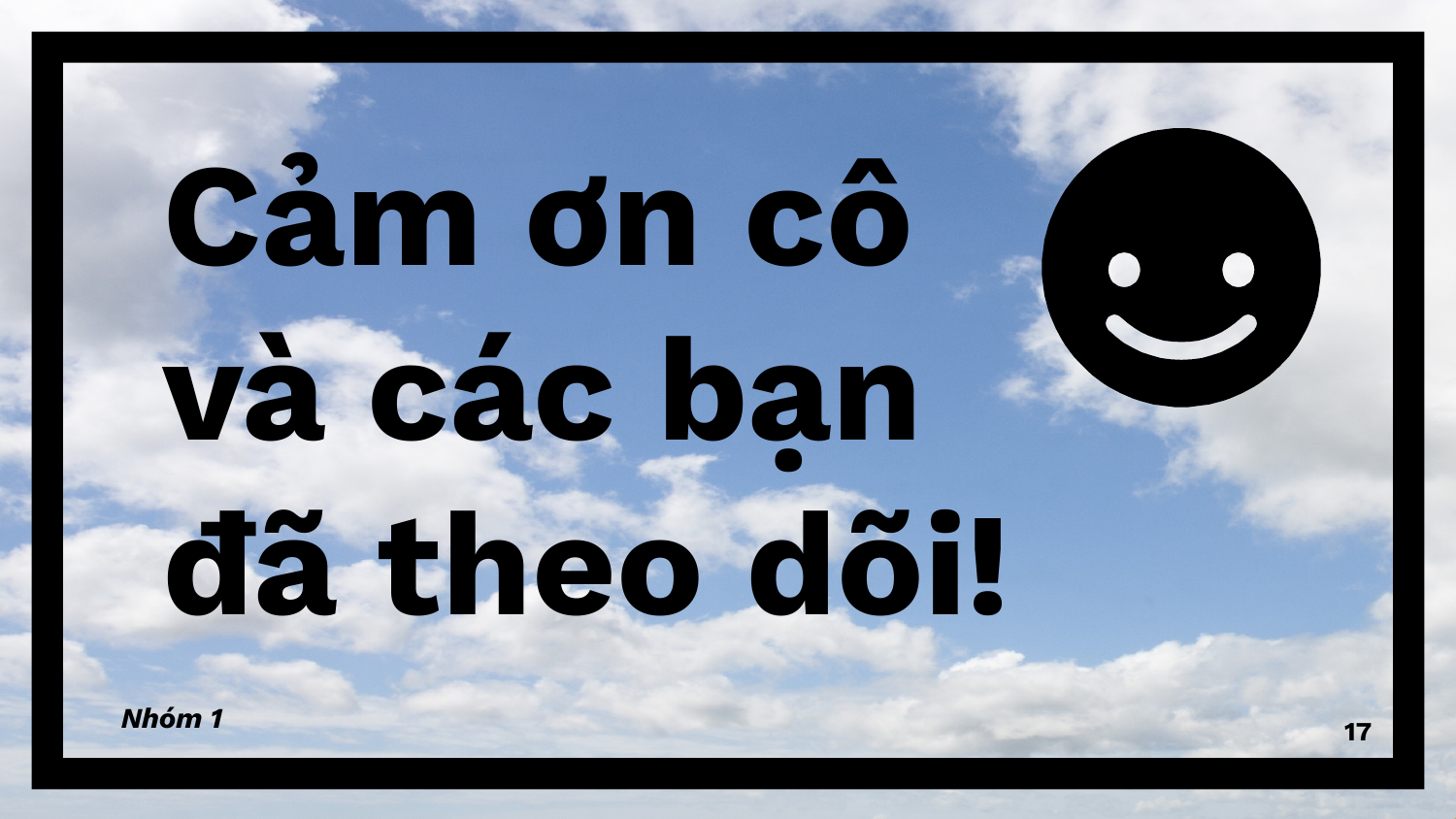

Cảm ơn cô
và các bạn
đã theo dõi!
Nhóm 1
17